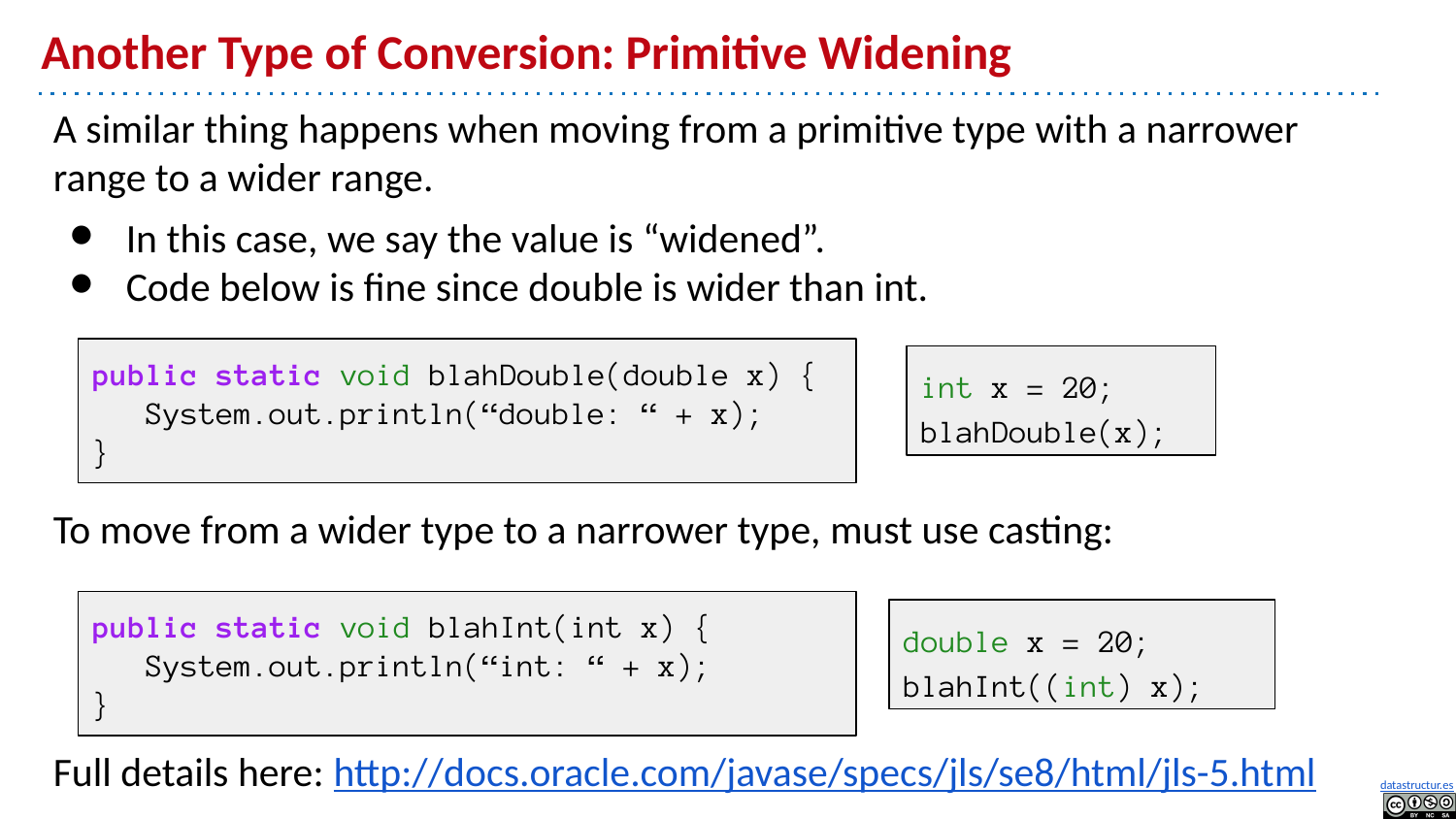

# Another Type of Conversion: Primitive Widening
A similar thing happens when moving from a primitive type with a narrower range to a wider range.
In this case, we say the value is “widened”.
Code below is fine since double is wider than int.

To move from a wider type to a narrower type, must use casting:

Full details here: http://docs.oracle.com/javase/specs/jls/se8/html/jls-5.html

public static void blahDouble(double x) {
   System.out.println(“double: “ + x);
}

int x = 20;
blahDouble(x);
public static void blahInt(int x) {
   System.out.println(“int: “ + x);
}

double x = 20;
blahInt((int) x);